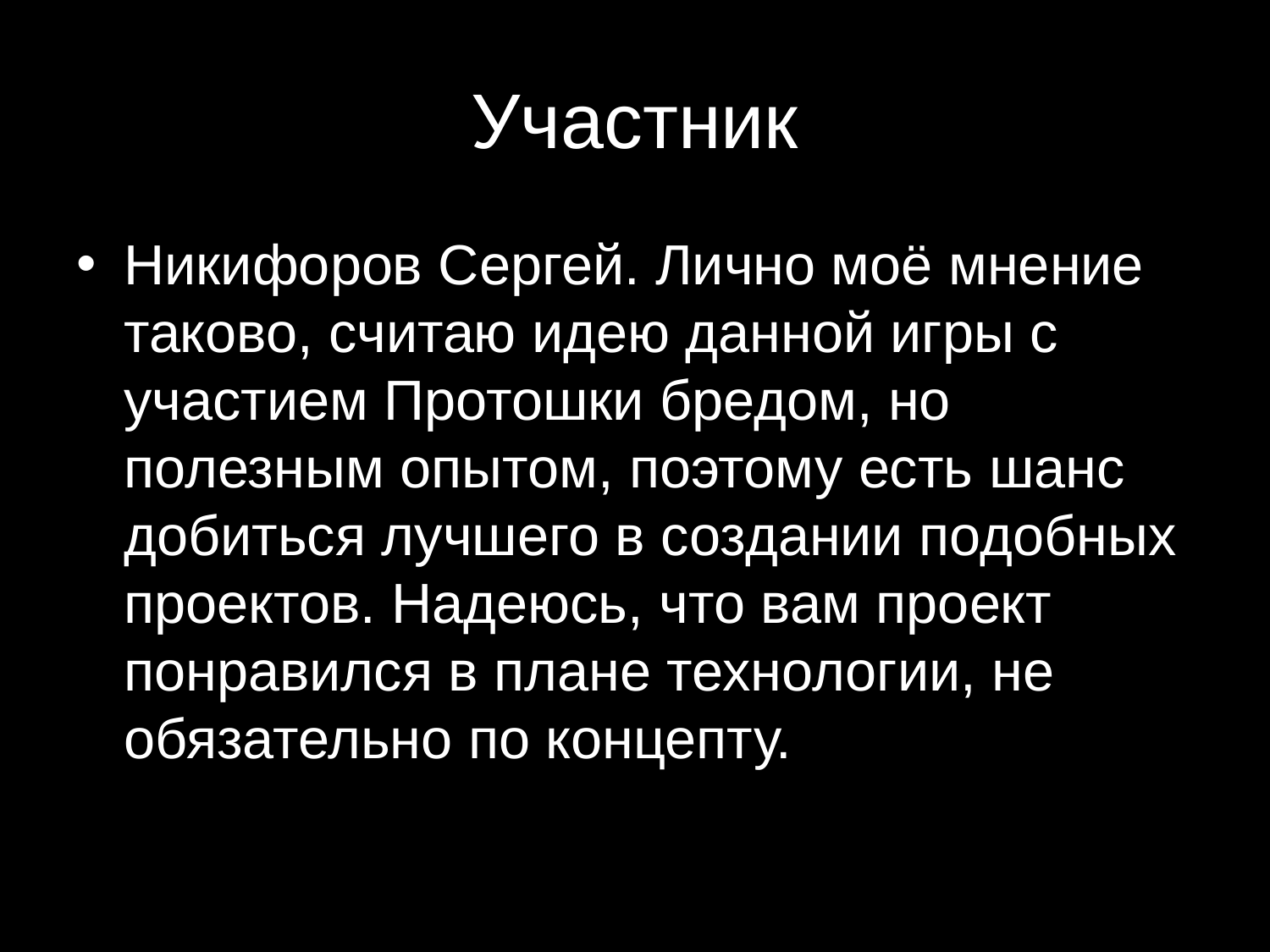

# Участник
Никифоров Сергей. Лично моё мнение таково, считаю идею данной игры с участием Протошки бредом, но полезным опытом, поэтому есть шанс  добиться лучшего в создании подобных проектов. Надеюсь, что вам проект понравился в плане технологии, не обязательно по концепту.